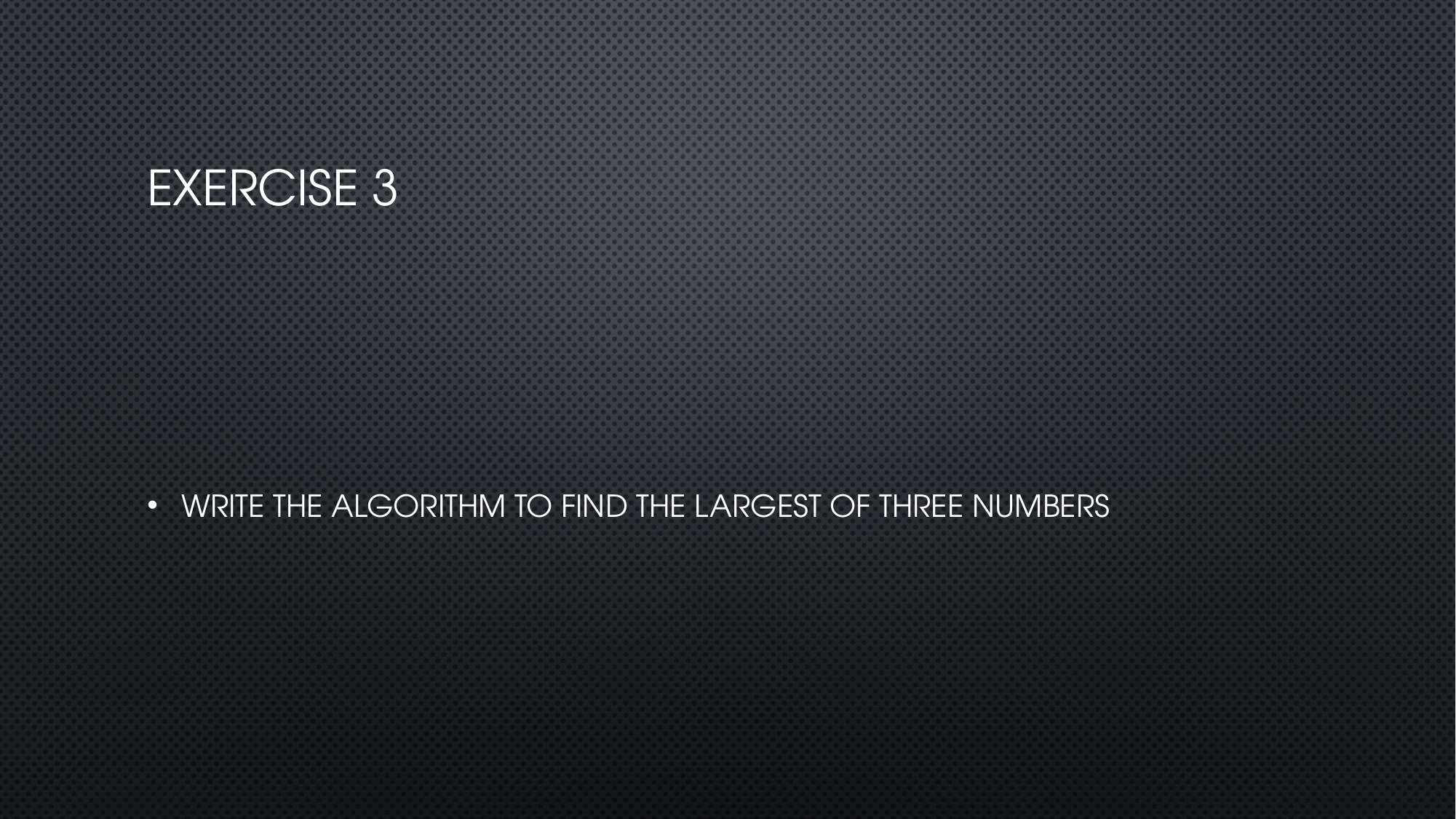

# Exercise 3
Write the Algorithm to find the largest of three numbers